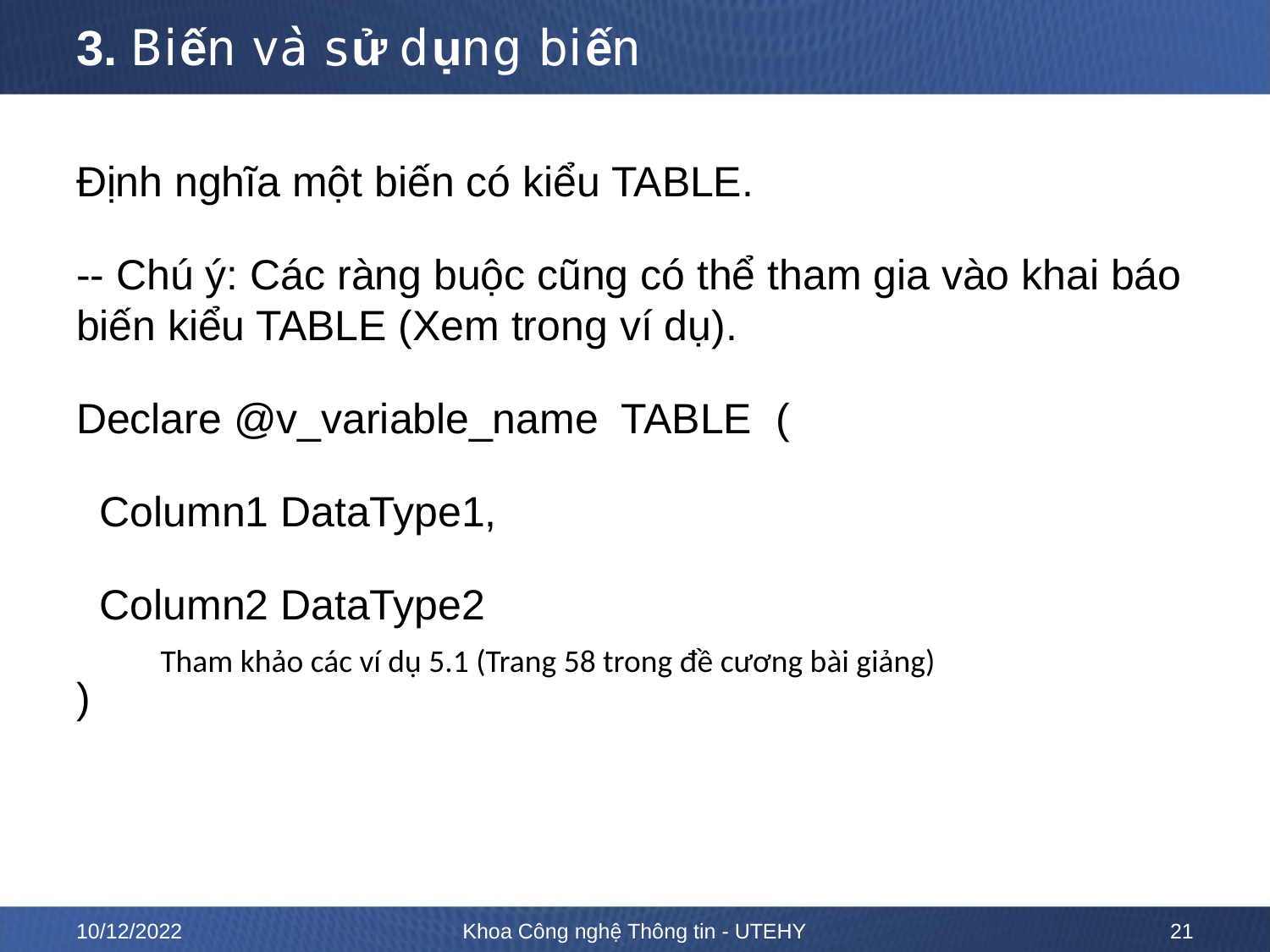

# 3. Biến và sử dụng biến
Định nghĩa một biến có kiểu TABLE.
-- Chú ý: Các ràng buộc cũng có thể tham gia vào khai báo biến kiểu TABLE (Xem trong ví dụ).
Declare @v_variable_name  TABLE  (
  Column1 DataType1,
  Column2 DataType2
)
Tham khảo các ví dụ 5.1 (Trang 58 trong đề cương bài giảng)
10/12/2022
Khoa Công nghệ Thông tin - UTEHY
21